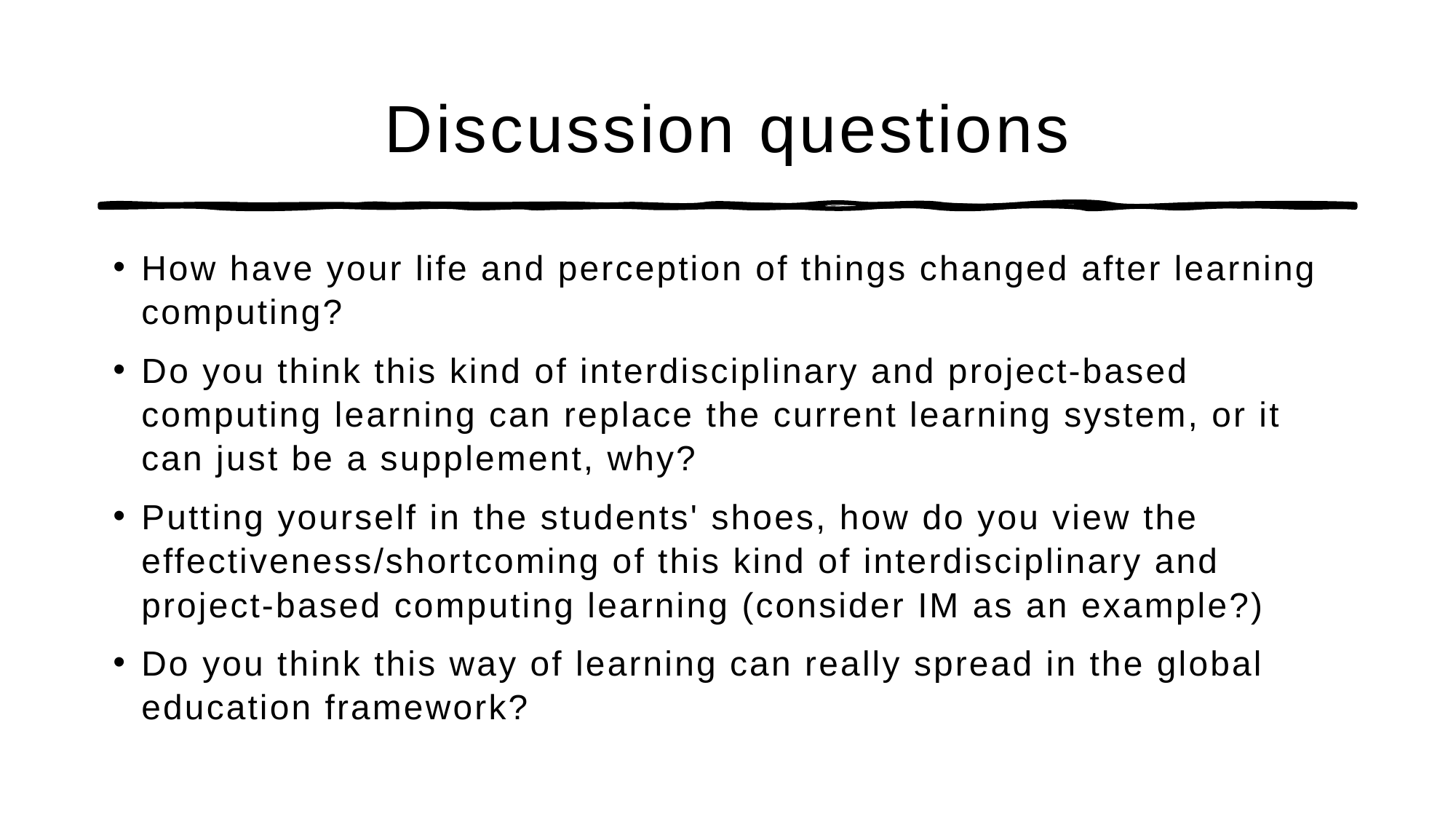

# Discussion questions
How have your life and perception of things changed after learning computing?
Do you think this kind of interdisciplinary and project-based computing learning can replace the current learning system, or it can just be a supplement, why?
Putting yourself in the students' shoes, how do you view the effectiveness/shortcoming of this kind of interdisciplinary and project-based computing learning (consider IM as an example?)
Do you think this way of learning can really spread in the global education framework?